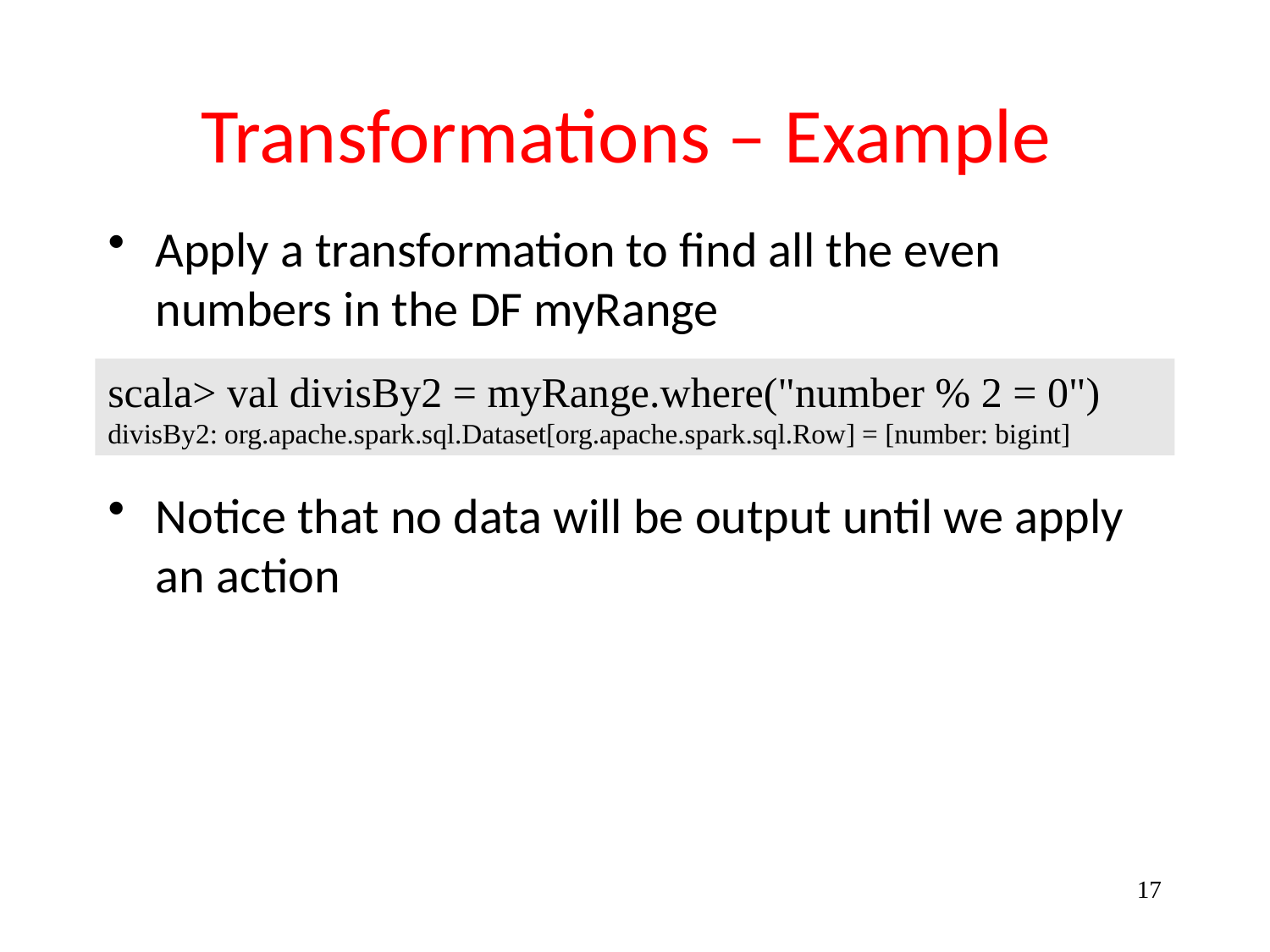

# Transformations – Example
Apply a transformation to find all the even numbers in the DF myRange

Notice that no data will be output until we apply an action
scala> val divisBy2 = myRange.where("number % 2 = 0")
divisBy2: org.apache.spark.sql.Dataset[org.apache.spark.sql.Row] = [number: bigint]
17